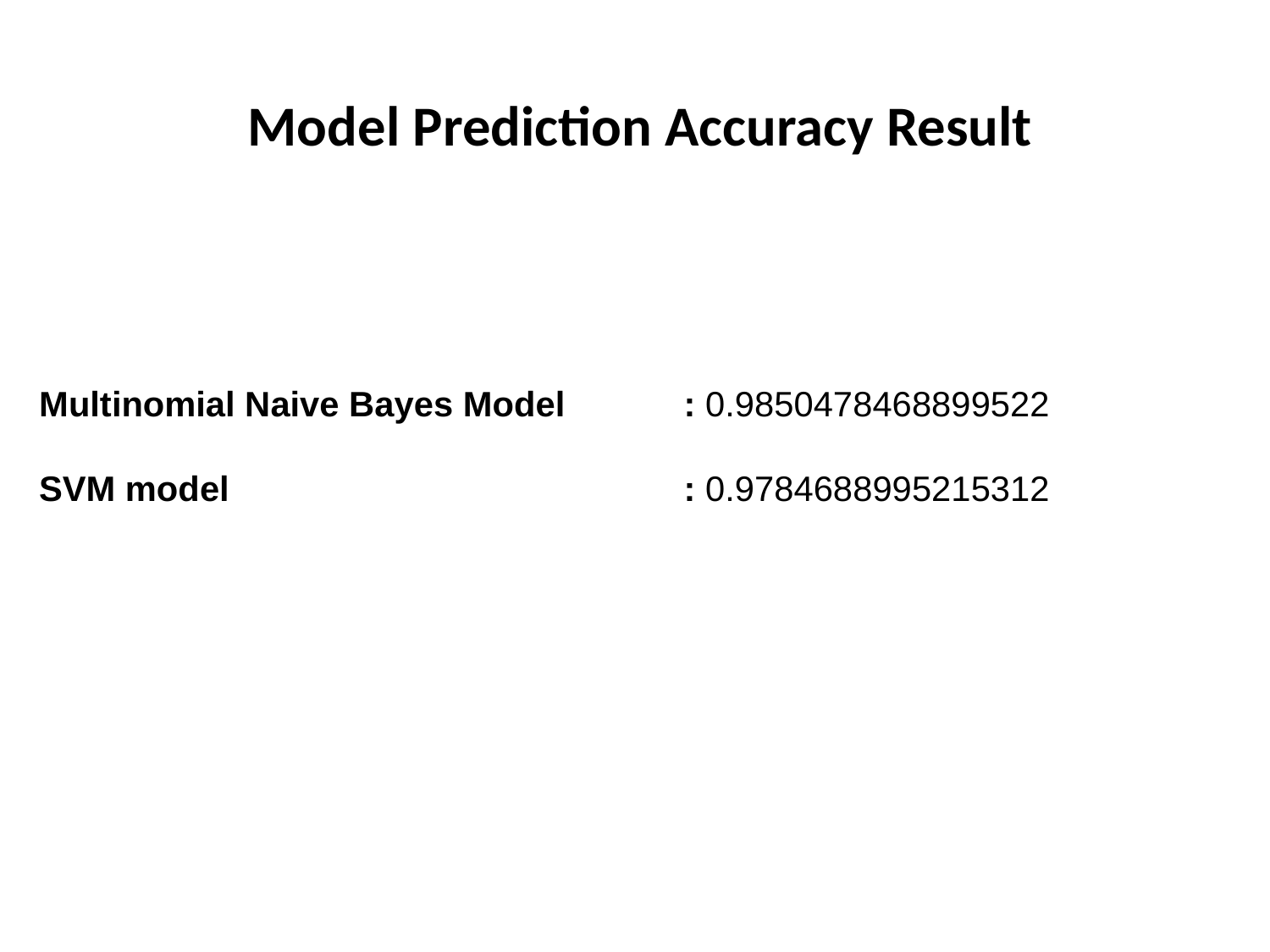

Model Prediction Accuracy Result
Multinomial Naive Bayes Model	 : 0.9850478468899522

SVM model 				 : 0.9784688995215312